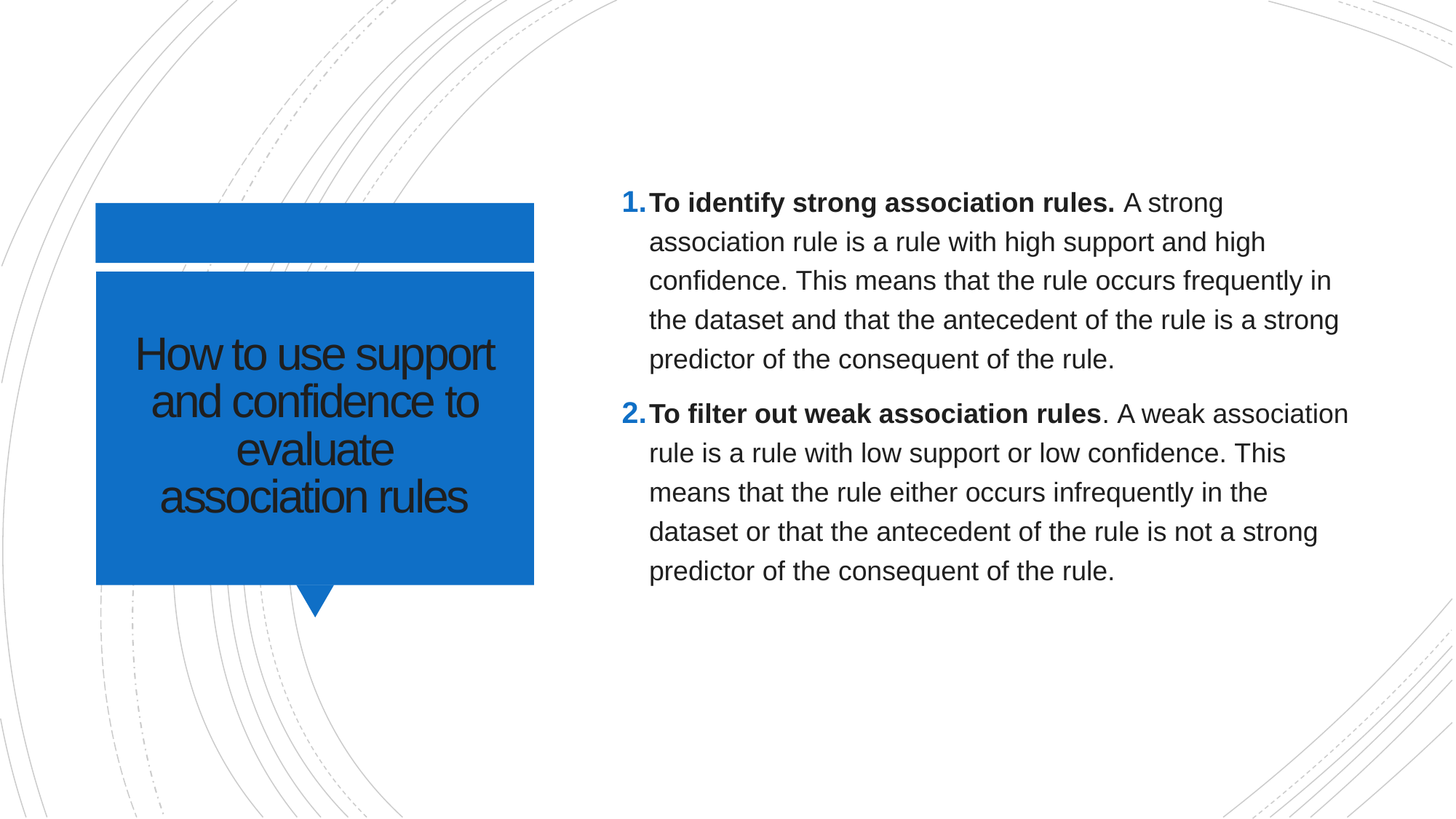

To identify strong association rules. A strong association rule is a rule with high support and high confidence. This means that the rule occurs frequently in the dataset and that the antecedent of the rule is a strong predictor of the consequent of the rule.
To filter out weak association rules. A weak association rule is a rule with low support or low confidence. This means that the rule either occurs infrequently in the dataset or that the antecedent of the rule is not a strong predictor of the consequent of the rule.

# How to use support and confidence to evaluate association rules